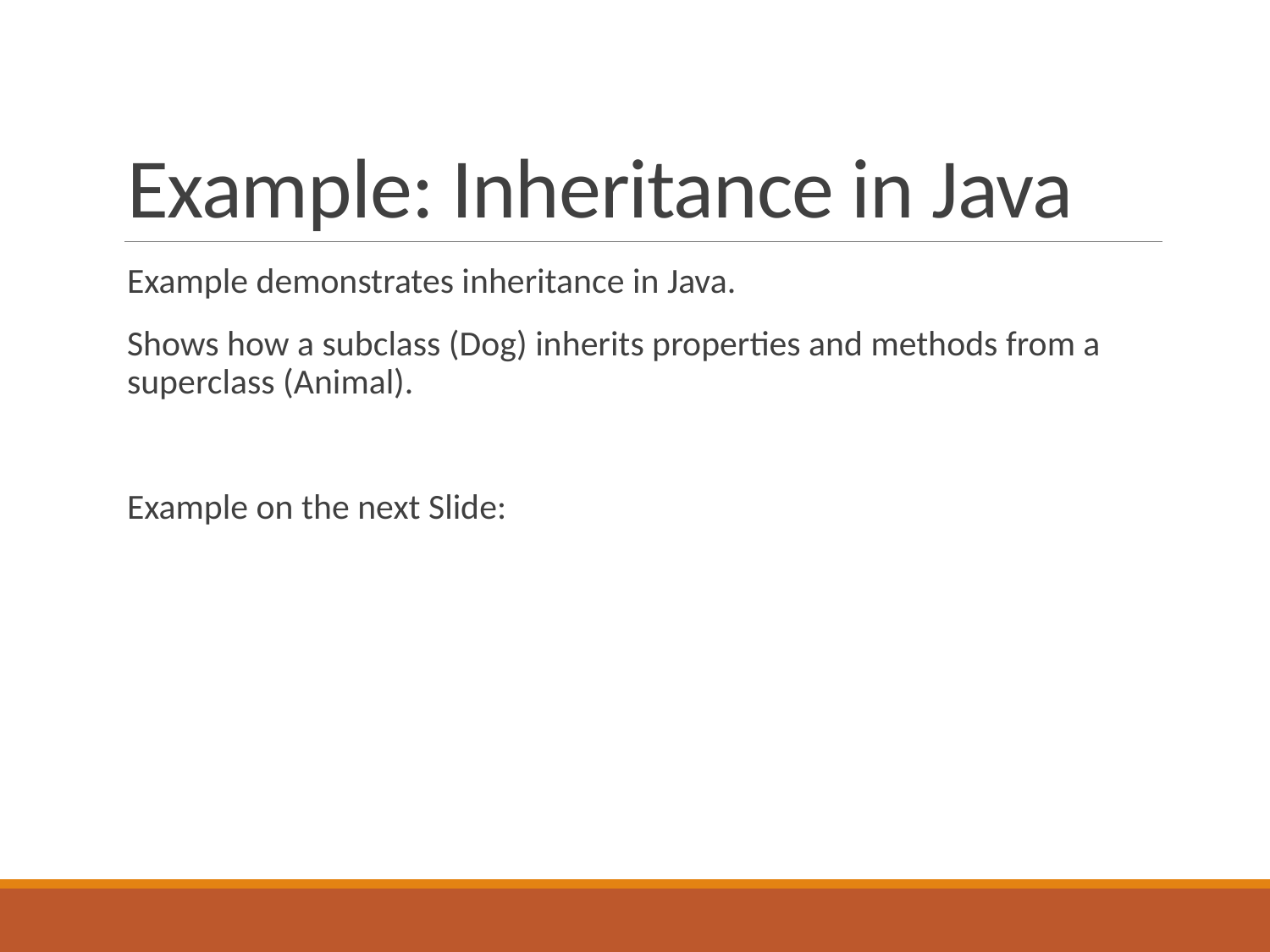

# Example: Inheritance in Java
Example demonstrates inheritance in Java.
Shows how a subclass (Dog) inherits properties and methods from a superclass (Animal).

Example on the next Slide: